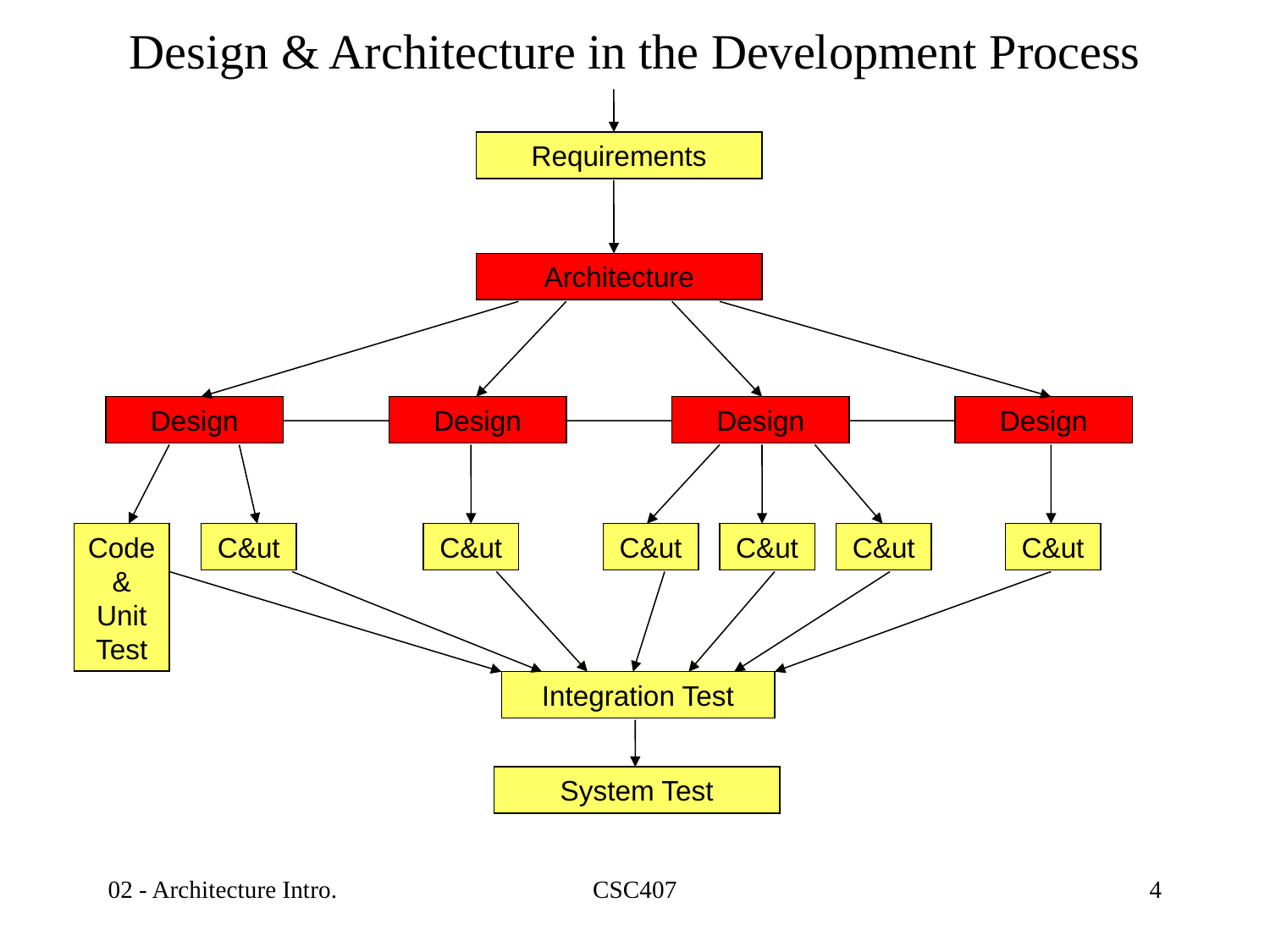

# Design & Architecture in the Development Process

Requirements

Architecture

Design
Design
Design
Design

Code &
Unit Test
C&ut
C&ut
C&ut
C&ut
C&ut
C&ut

Integration Test

System Test
02 - Architecture Intro.
CSC407
4